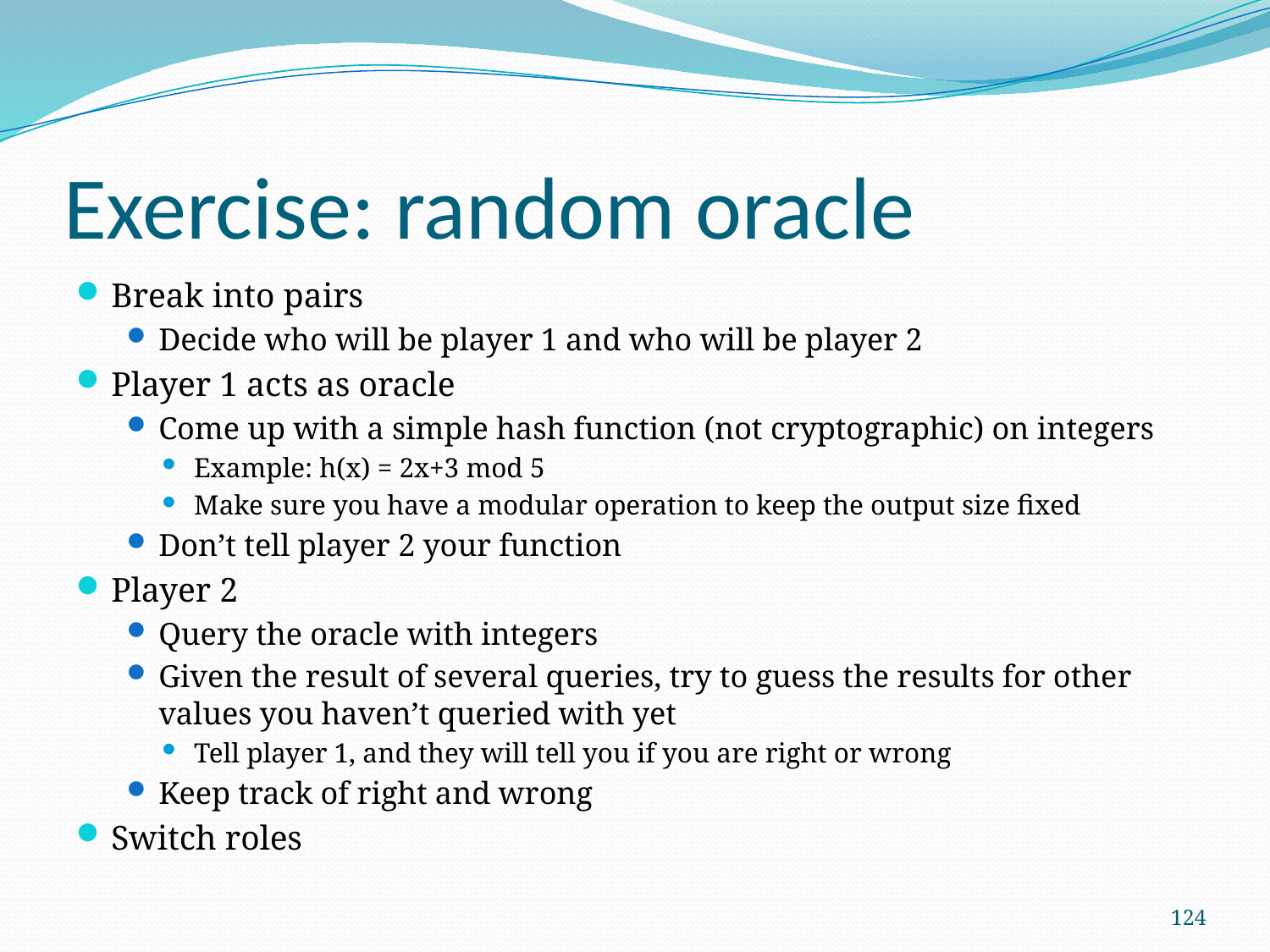

# Exercise: random oracle
Break into pairs
Decide who will be player 1 and who will be player 2
Player 1 acts as oracle
Come up with a simple hash function (not cryptographic) on integers
Example: h(x) = 2x+3 mod 5
Make sure you have a modular operation to keep the output size fixed
Don’t tell player 2 your function
Player 2
Query the oracle with integers
Given the result of several queries, try to guess the results for other values you haven’t queried with yet
Tell player 1, and they will tell you if you are right or wrong
Keep track of right and wrong
Switch roles
124